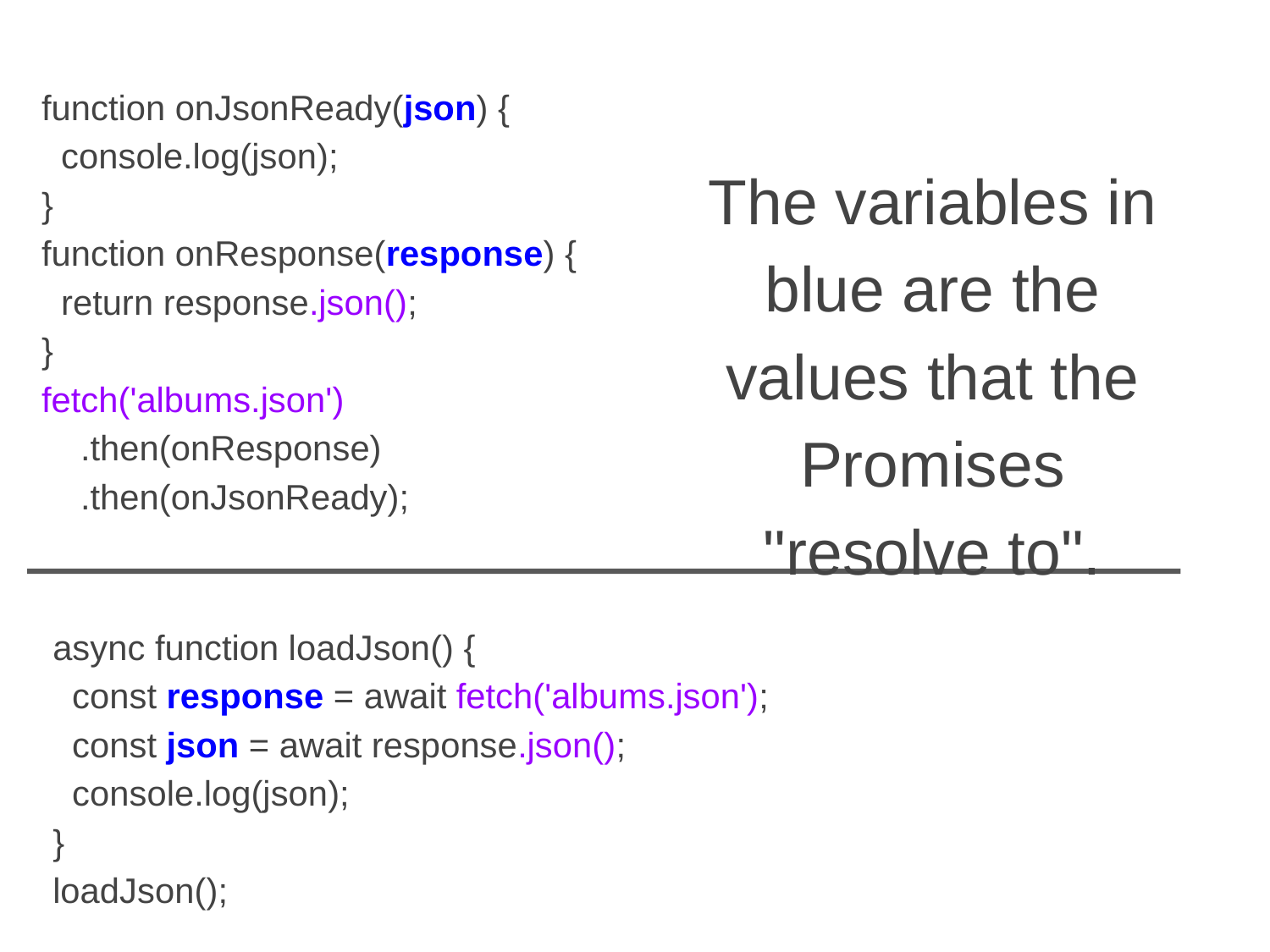

function onJsonReady(json) {
  console.log(json);
}
function onResponse(response) {
  return response.json();
}
fetch('albums.json')
    .then(onResponse)
    .then(onJsonReady);

The variables in blue are the values that the Promises "resolve to".

async function loadJson() {
  const response = await fetch('albums.json');
  const json = await response.json();
  console.log(json);
}
loadJson();